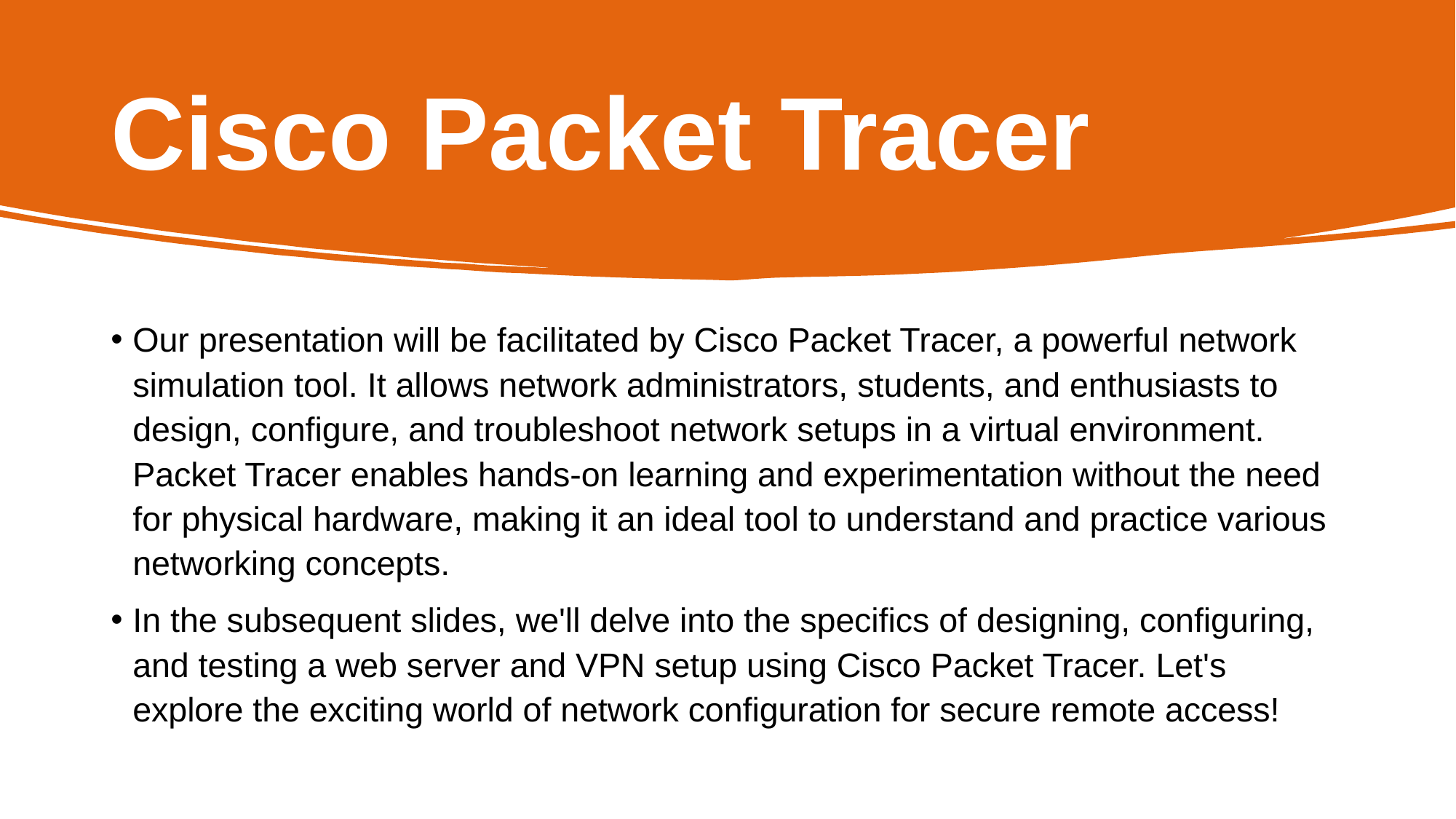

# Cisco Packet Tracer
Our presentation will be facilitated by Cisco Packet Tracer, a powerful network simulation tool. It allows network administrators, students, and enthusiasts to design, configure, and troubleshoot network setups in a virtual environment. Packet Tracer enables hands-on learning and experimentation without the need for physical hardware, making it an ideal tool to understand and practice various networking concepts.
In the subsequent slides, we'll delve into the specifics of designing, configuring, and testing a web server and VPN setup using Cisco Packet Tracer. Let's explore the exciting world of network configuration for secure remote access!